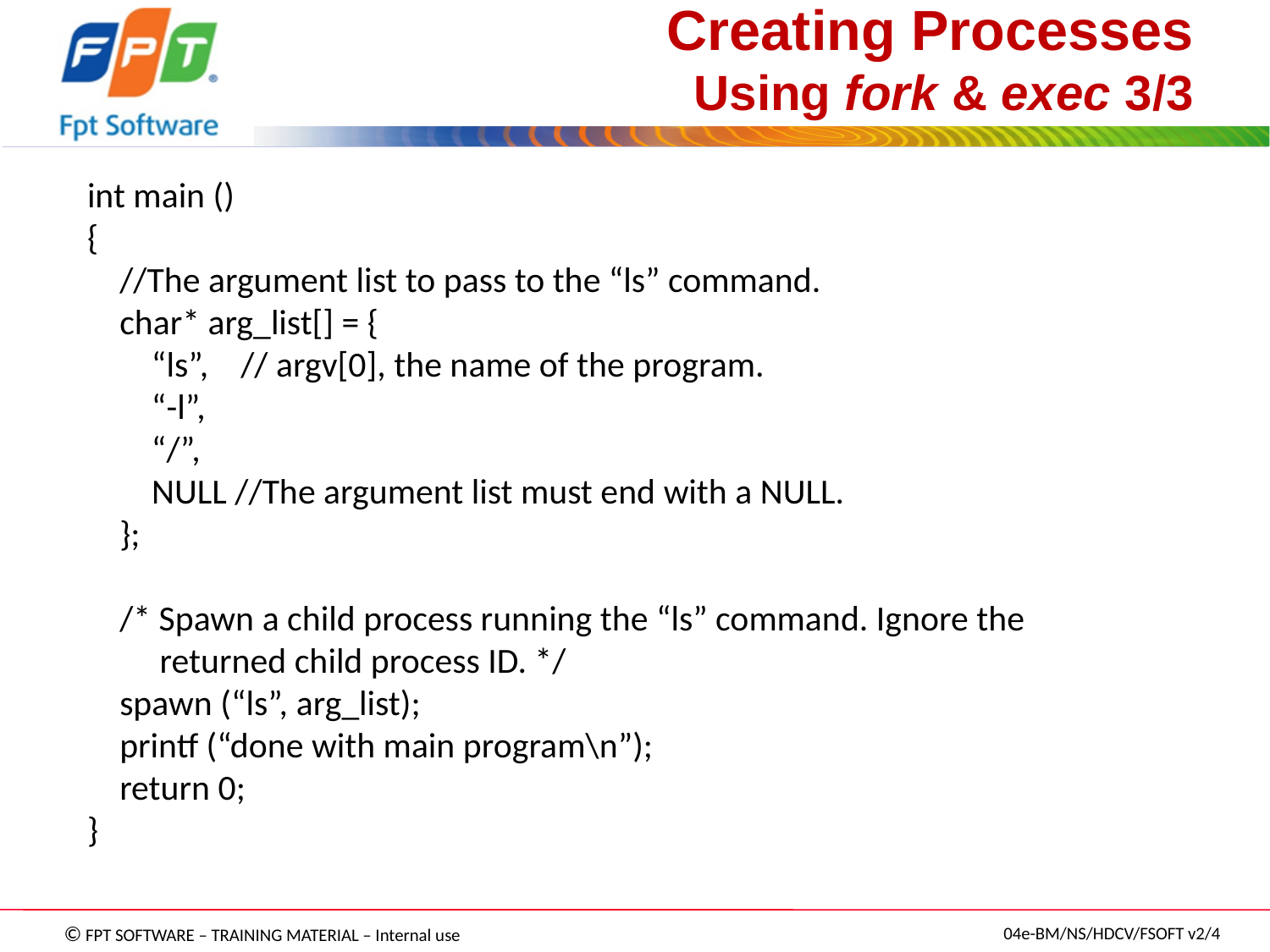

# Creating Processes Using fork & exec 3/3
int main ()
{
    //The argument list to pass to the “ls” command.
    char* arg_list[] = {
        “ls”,    // argv[0], the name of the program.
        “-l”,
        “/”,
        NULL //The argument list must end with a NULL.
    };

    /* Spawn a child process running the “ls” command. Ignore the
         returned child process ID. */
    spawn (“ls”, arg_list);
    printf (“done with main program\n”);
    return 0;
}